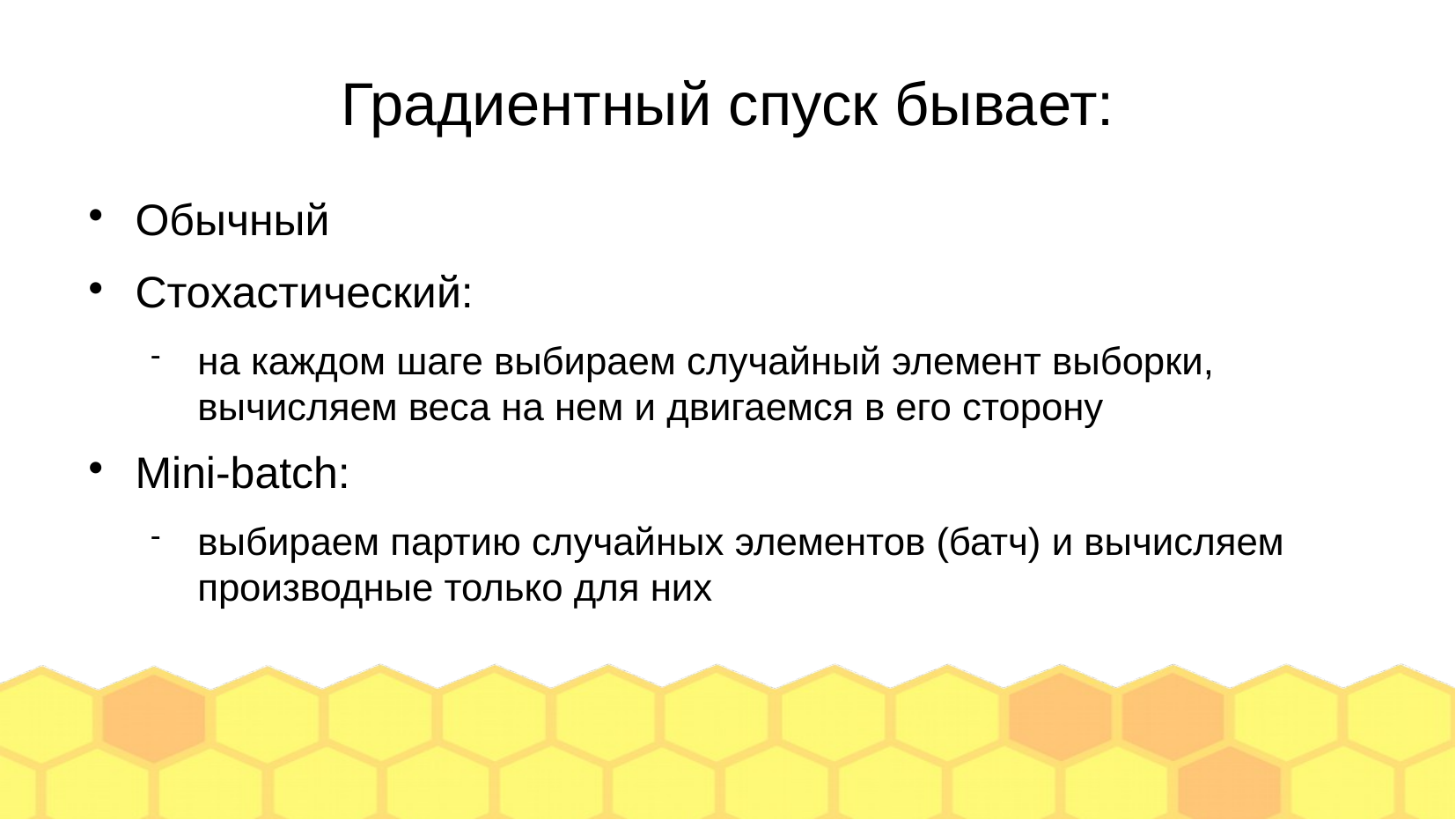

Градиентный спуск бывает:
Обычный
Стохастический:
на каждом шаге выбираем случайный элемент выборки, вычисляем веса на нем и двигаемся в его сторону
Mini-batch:
выбираем партию случайных элементов (батч) и вычисляем производные только для них